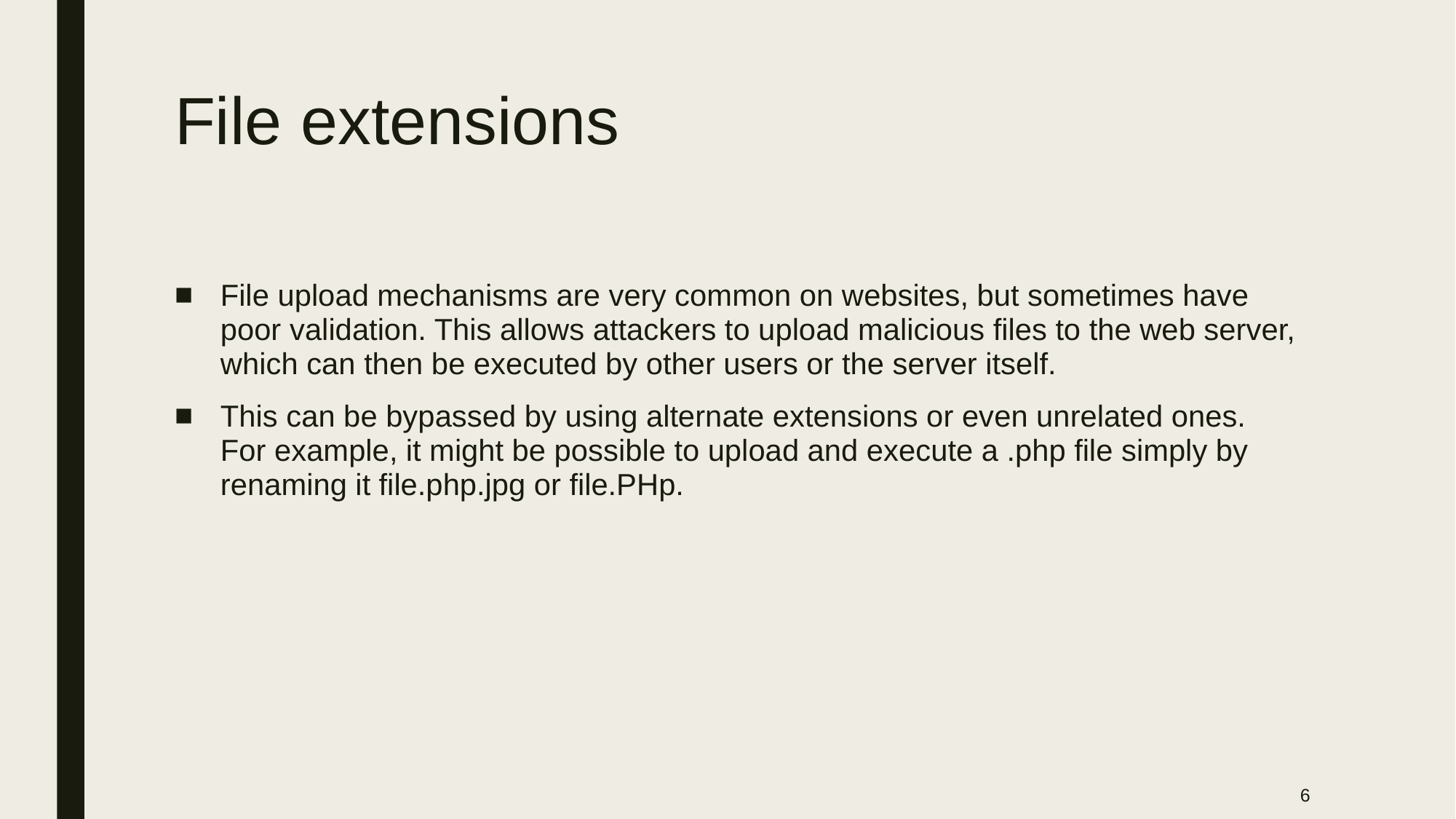

# File extensions
File upload mechanisms are very common on websites, but sometimes have poor validation. This allows attackers to upload malicious files to the web server, which can then be executed by other users or the server itself.
This can be bypassed by using alternate extensions or even unrelated ones. For example, it might be possible to upload and execute a .php file simply by renaming it file.php.jpg or file.PHp.

6